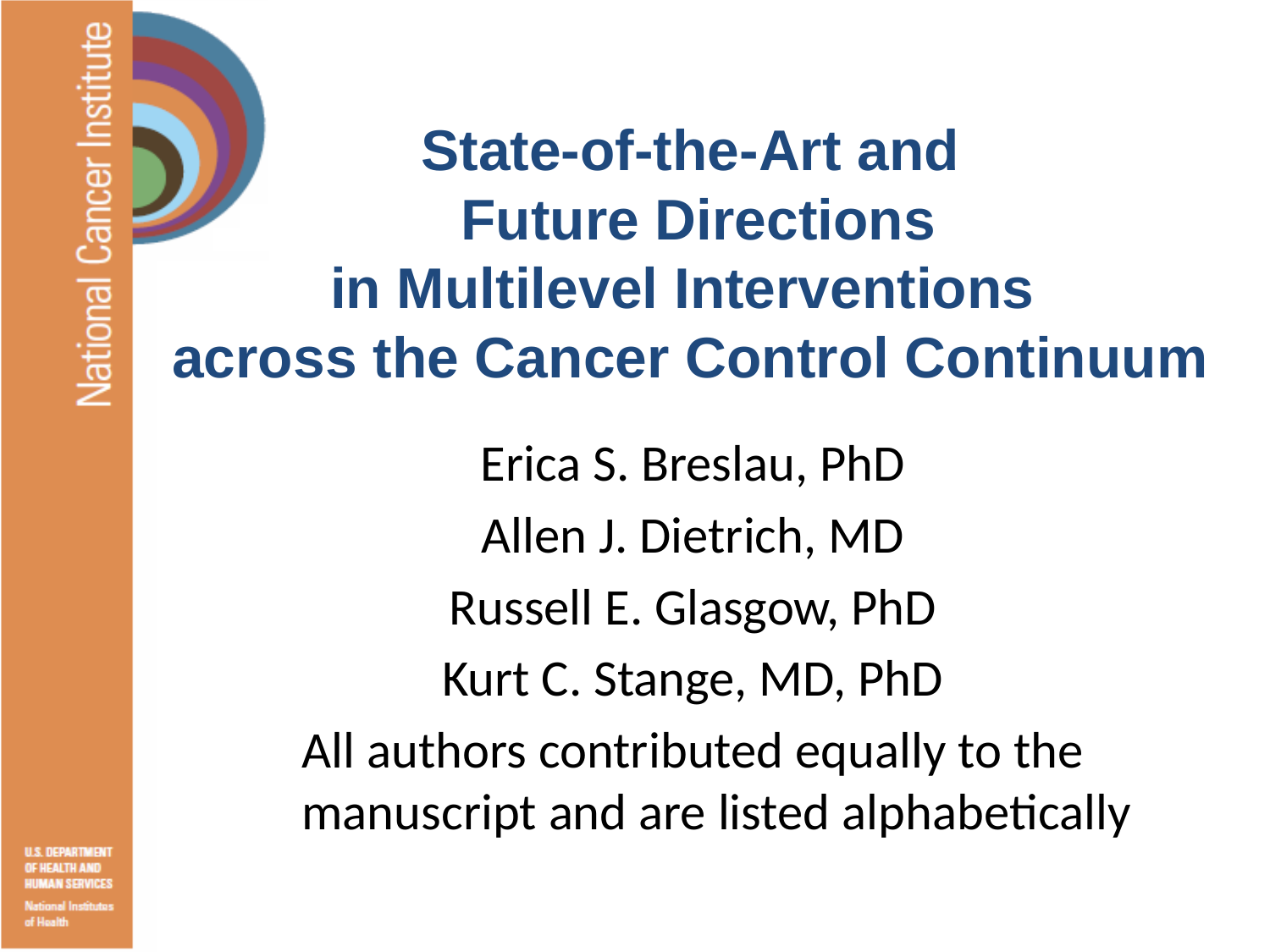

# State-of-the-Art and Future Directions in Multilevel Interventions across the Cancer Control Continuum
Erica S. Breslau, PhD
Allen J. Dietrich, MD
Russell E. Glasgow, PhD
Kurt C. Stange, MD, PhD
All authors contributed equally to the manuscript and are listed alphabetically